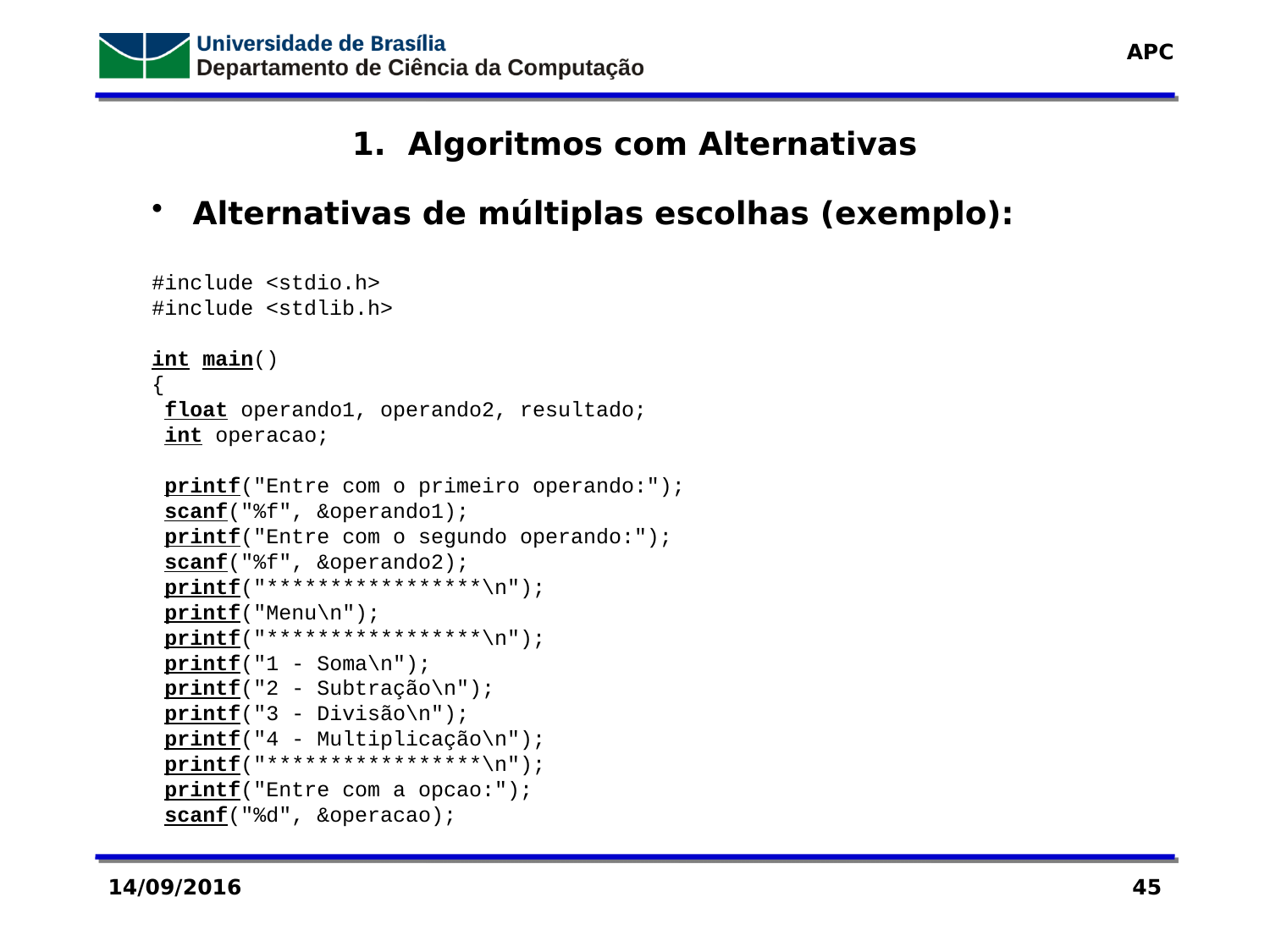

1.  Algoritmos com Alternativas
 Alternativas de múltiplas escolhas (exemplo):

#include <stdio.h>
#include <stdlib.h>

int main()
{
 float operando1, operando2, resultado;
 int operacao;

 printf("Entre com o primeiro operando:");
 scanf("%f", &operando1);
 printf("Entre com o segundo operando:");
 scanf("%f", &operando2);
 printf("*****************\n");
 printf("Menu\n");
 printf("*****************\n");
 printf("1 - Soma\n");
 printf("2 - Subtração\n");
 printf("3 - Divisão\n");
 printf("4 - Multiplicação\n");
 printf("*****************\n");
 printf("Entre com a opcao:");
 scanf("%d", &operacao);
14/09/2016
45